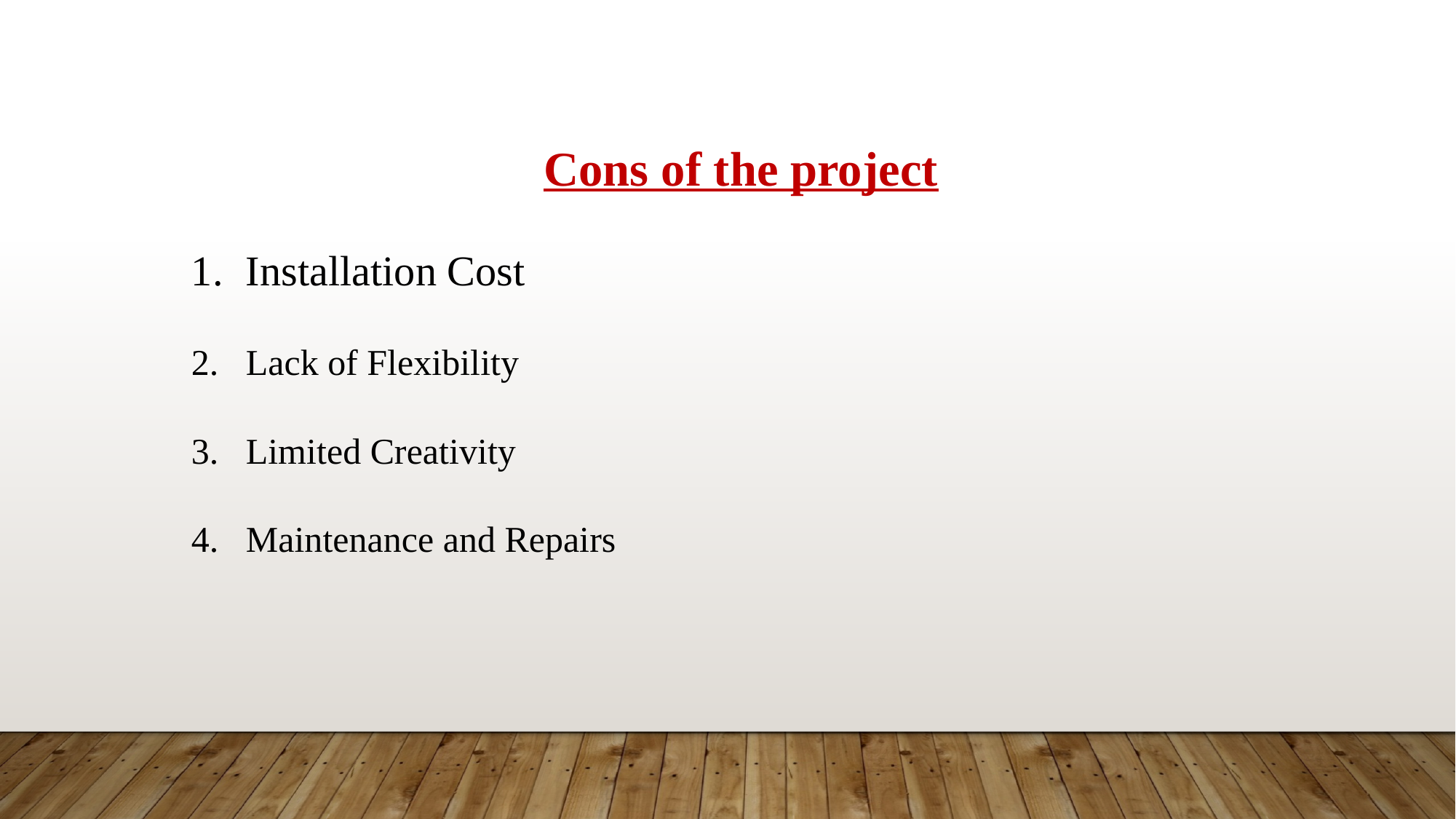

Cons of the project
Installation Cost
Lack of Flexibility
Limited Creativity
Maintenance and Repairs